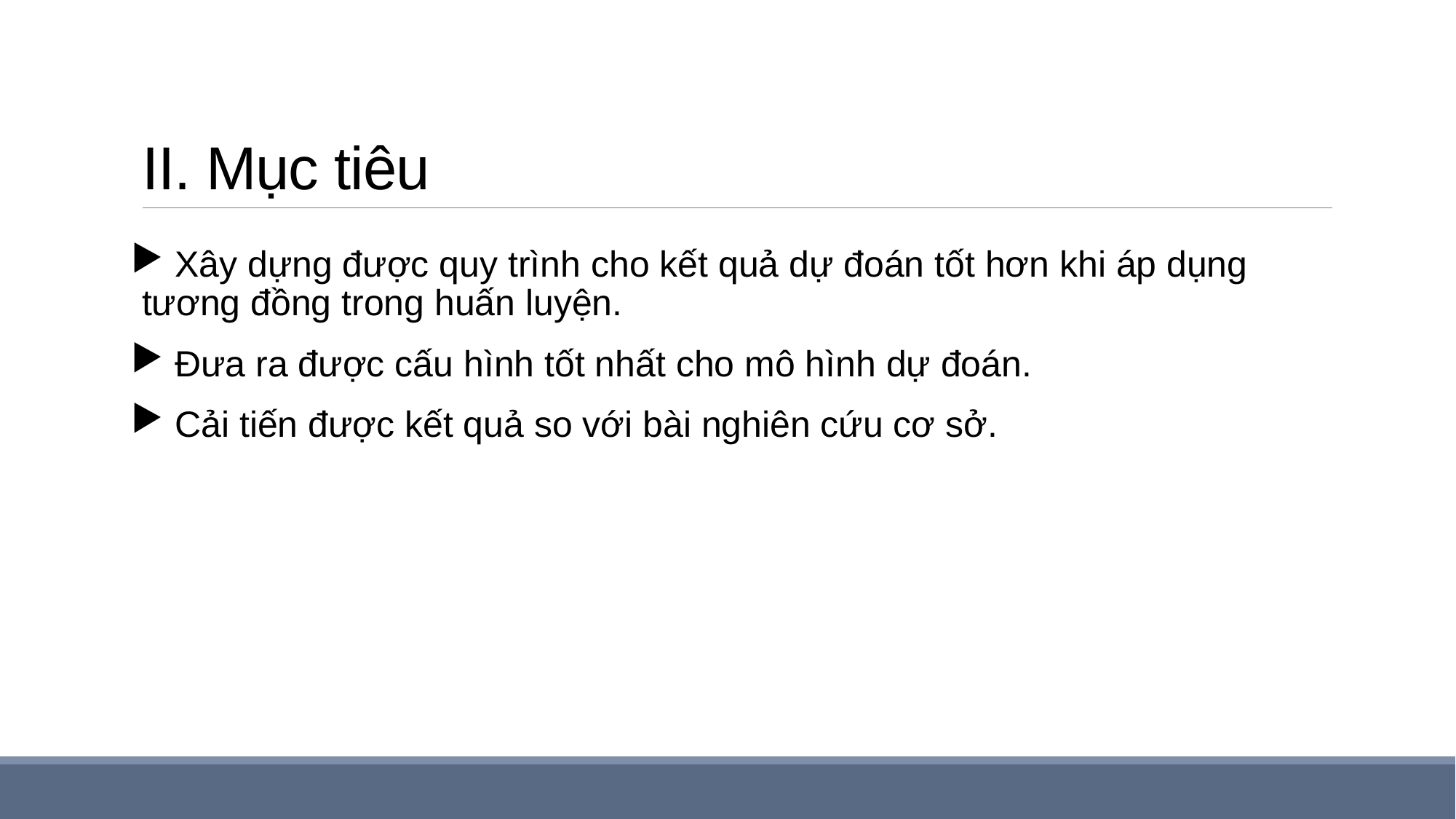

# II. Mục tiêu
 Xây dựng được quy trình cho kết quả dự đoán tốt hơn khi áp dụng tương đồng trong huấn luyện.
 Đưa ra được cấu hình tốt nhất cho mô hình dự đoán.
 Cải tiến được kết quả so với bài nghiên cứu cơ sở.